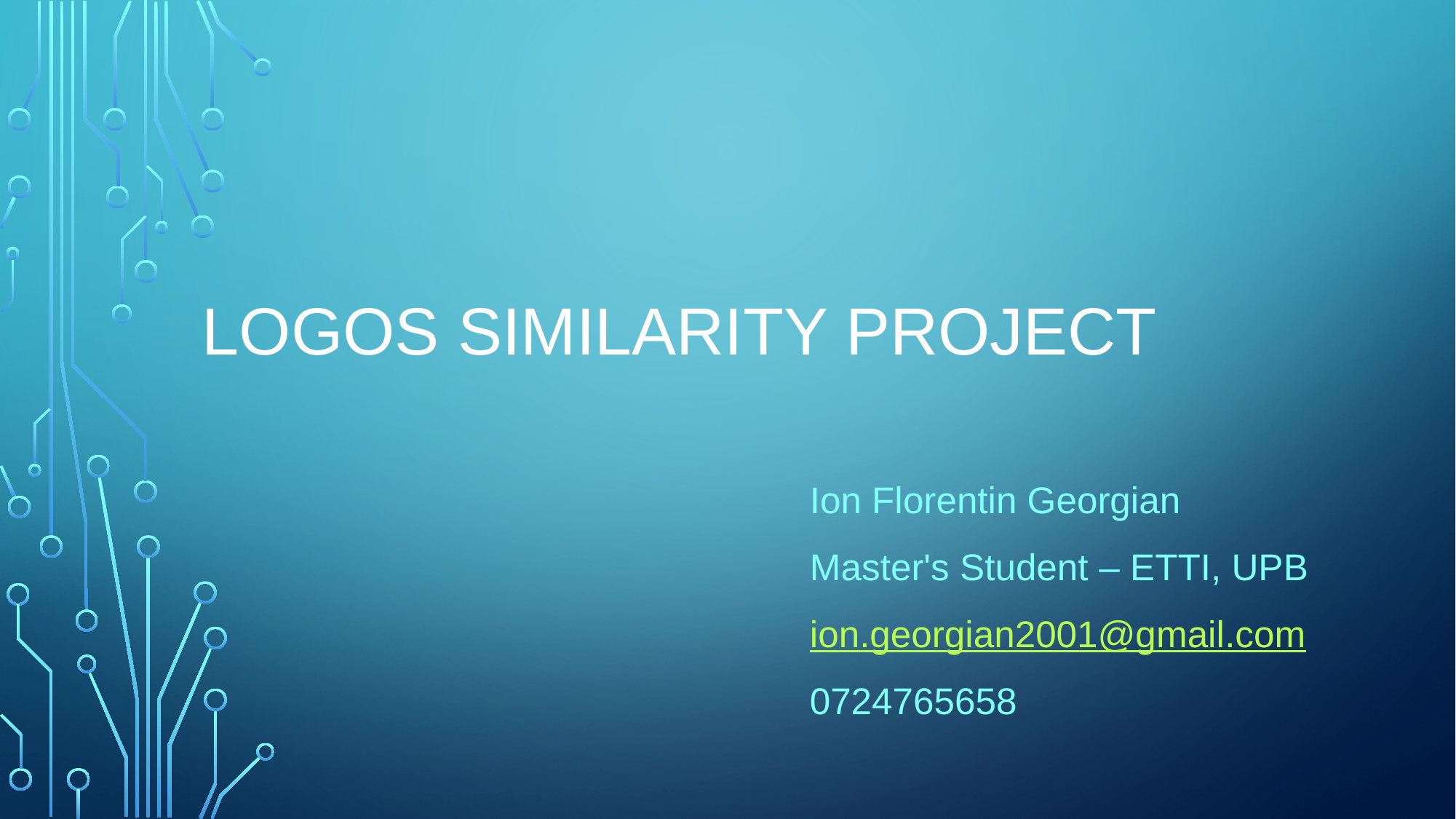

# Logos Similarity project
Ion Florentin Georgian
Master's Student – ETTI, UPB
ion.georgian2001@gmail.com
0724765658